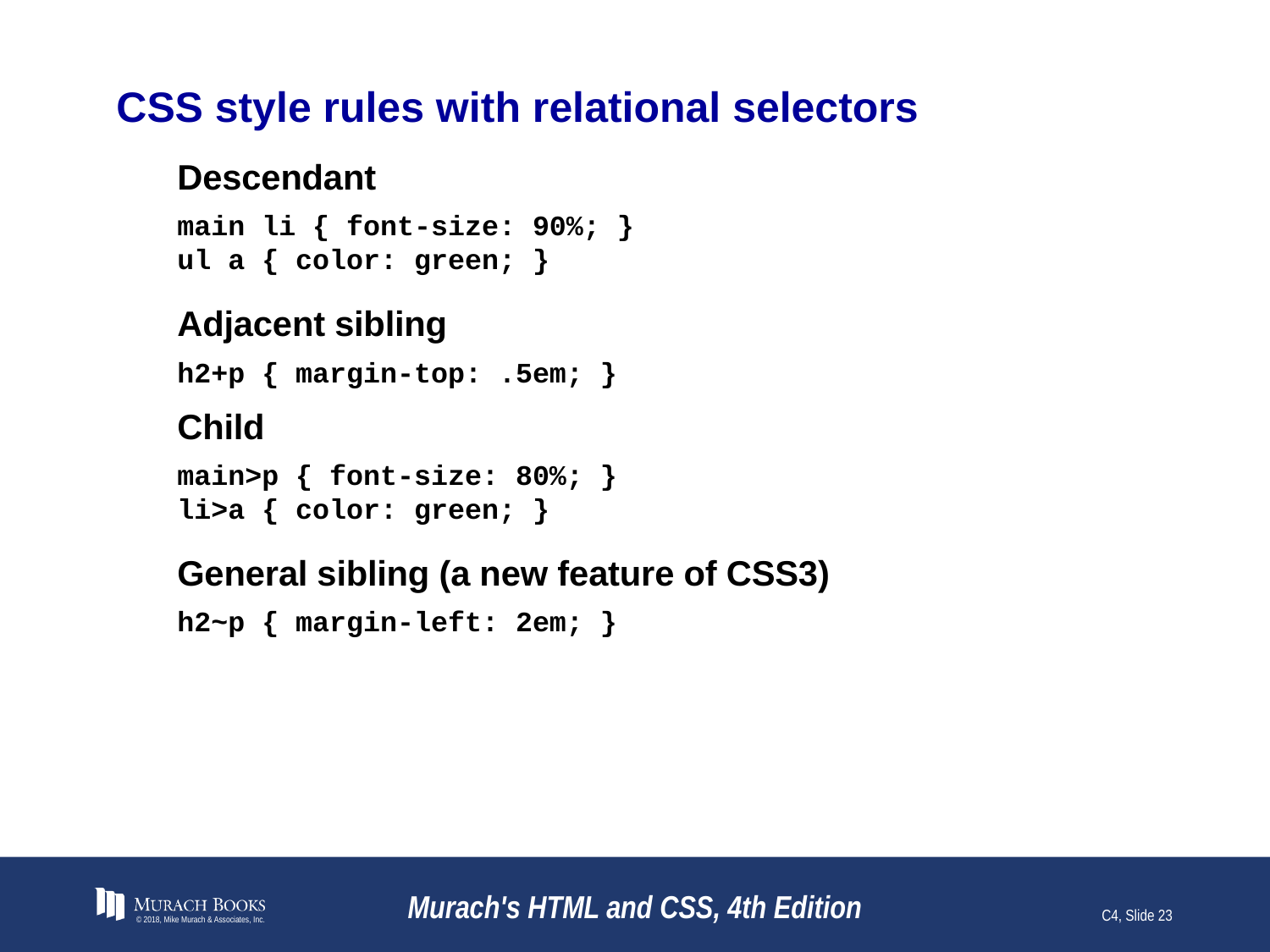

# CSS style rules with relational selectors
Descendant
main li { font-size: 90%; }
ul a { color: green; }
Adjacent sibling
h2+p { margin-top: .5em; }
Child
main>p { font-size: 80%; }
li>a { color: green; }
General sibling (a new feature of CSS3)
h2~p { margin-left: 2em; }

© 2018, Mike Murach & Associates, Inc.
Murach's HTML and CSS, 4th Edition

C4, Slide 23